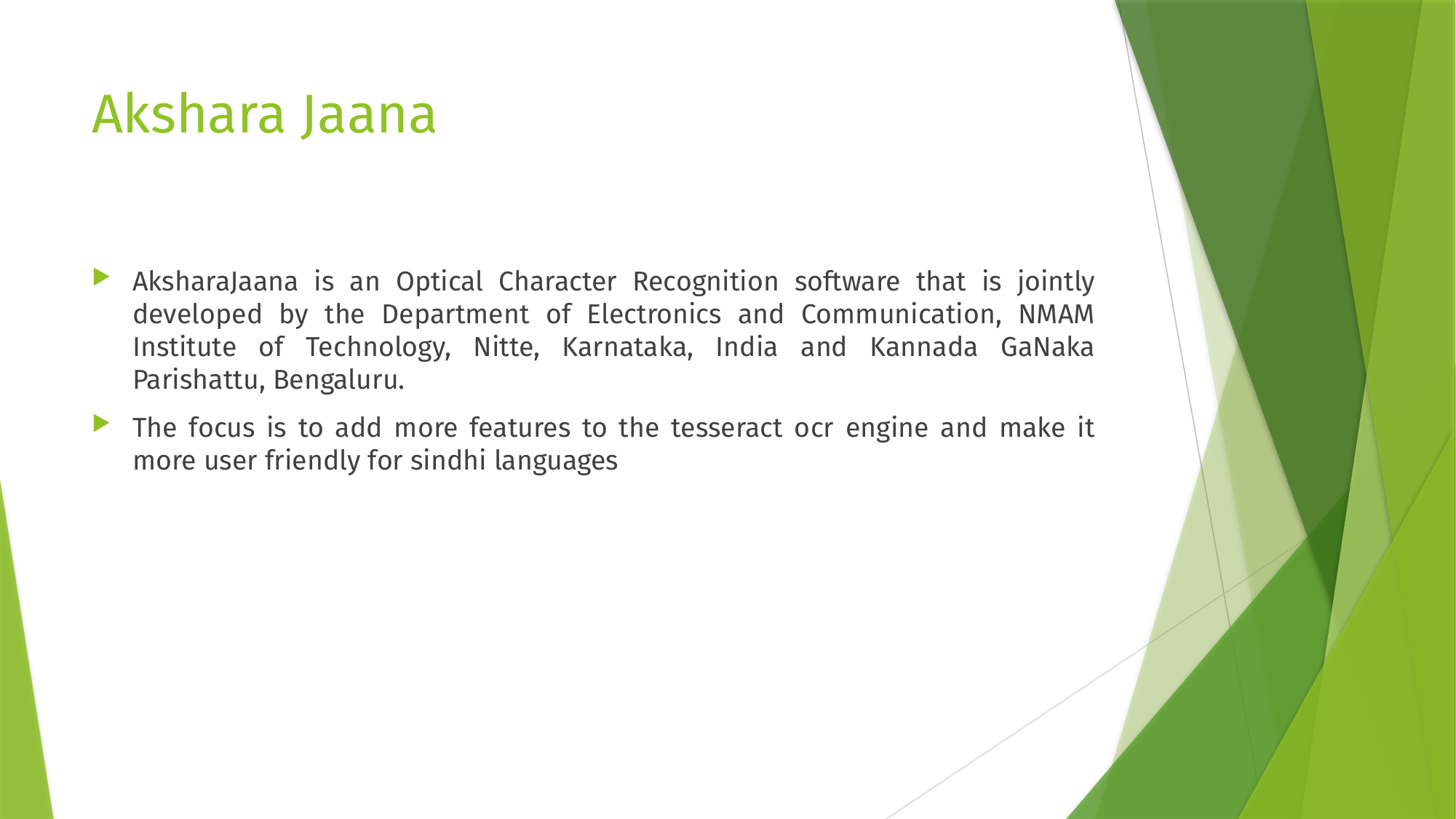

# Akshara Jaana
AksharaJaana is an Optical Character Recognition software that is jointly developed by the Department of Electronics and Communication, NMAM Institute of Technology, Nitte, Karnataka, India and Kannada GaNaka Parishattu, Bengaluru.
The focus is to add more features to the tesseract ocr engine and make it more user friendly for sindhi languages